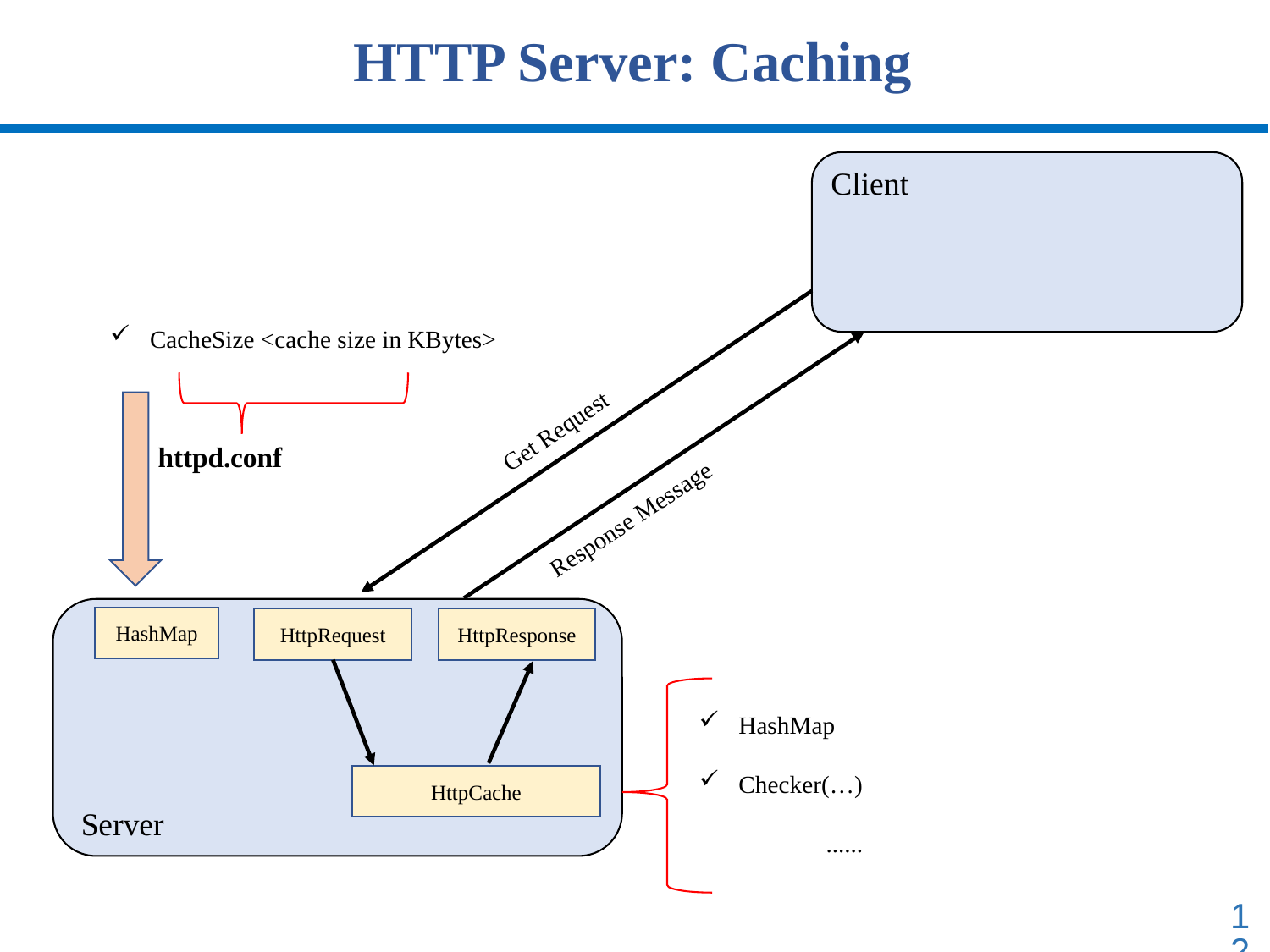

HTTP Server: Caching

Client

CacheSize <cache size in KBytes>
Get Request
httpd.conf

Response Message

HashMap
HttpRequest
HttpResponse

HashMap

Checker(…)

	......
HttpCache
Server
12